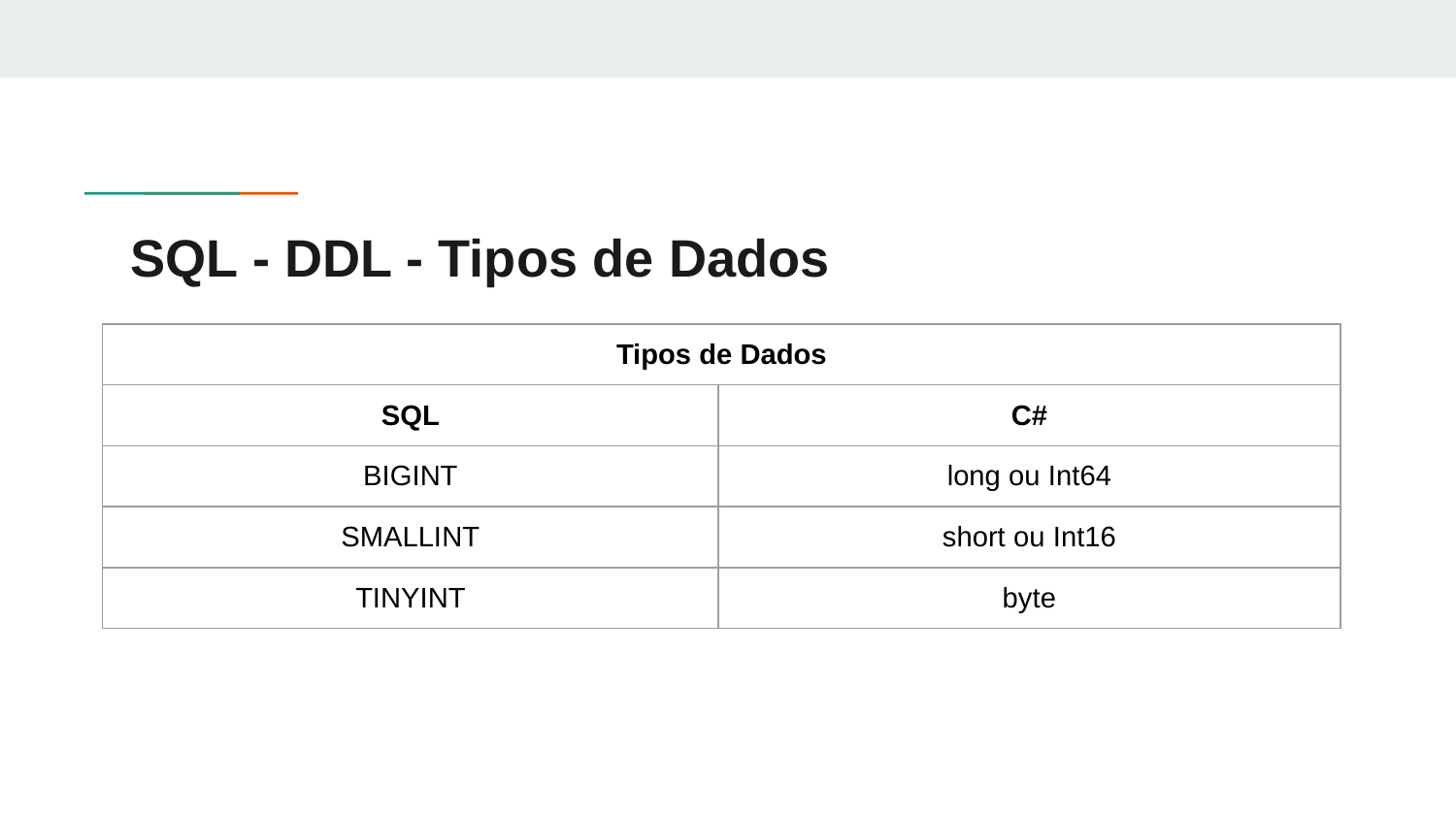

# SQL - DDL - Tipos de Dados
| Tipos de Dados |  |
| --- | --- |
| SQL | C# |
| BIGINT | long ou Int64 |
| SMALLINT | short ou Int16 |
| TINYINT | byte |